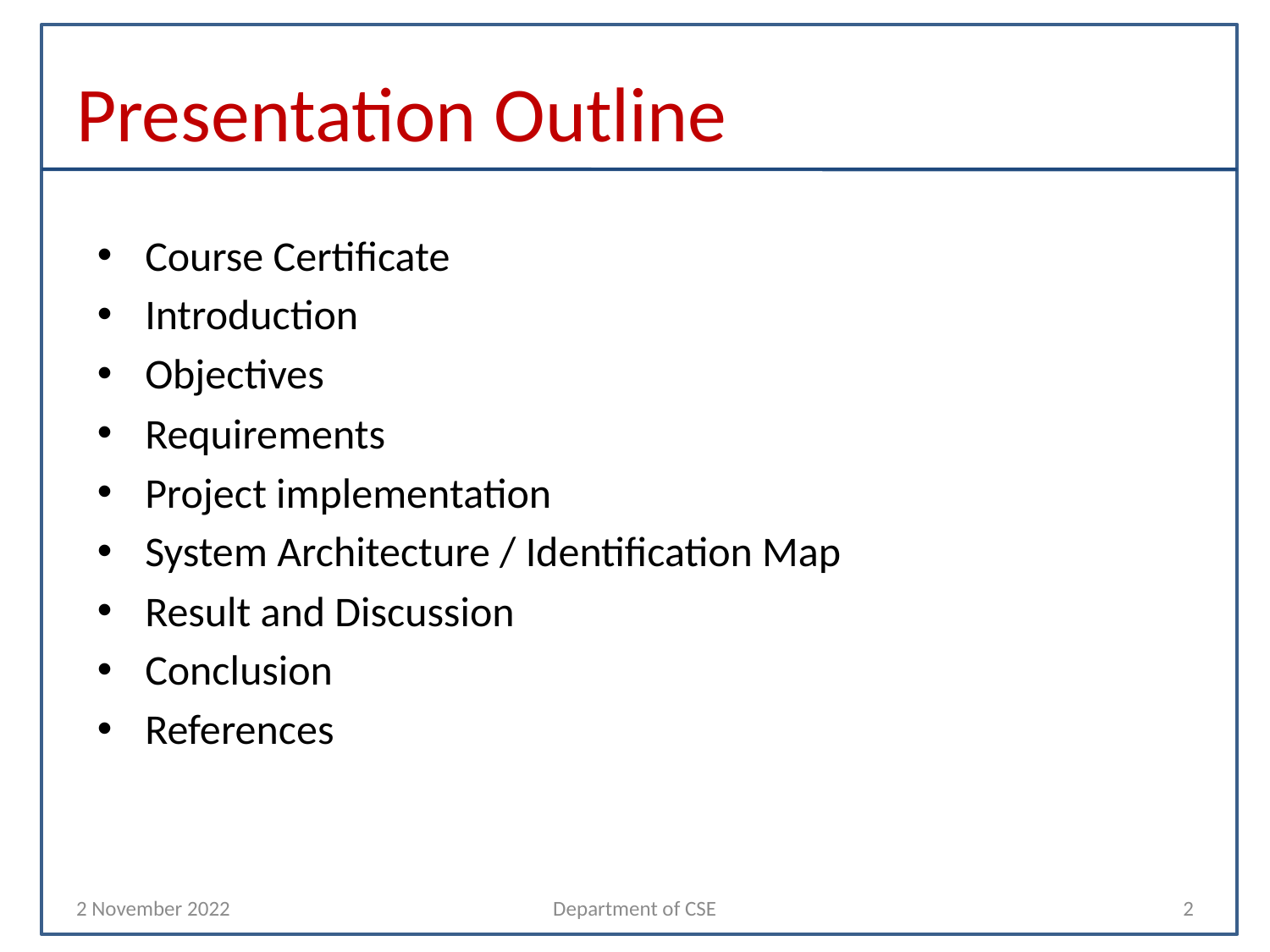

# Presentation Outline
Course Certificate
Introduction
Objectives
Requirements
Project implementation
System Architecture / Identification Map
Result and Discussion
Conclusion
References
2 November 2022
Department of CSE
2